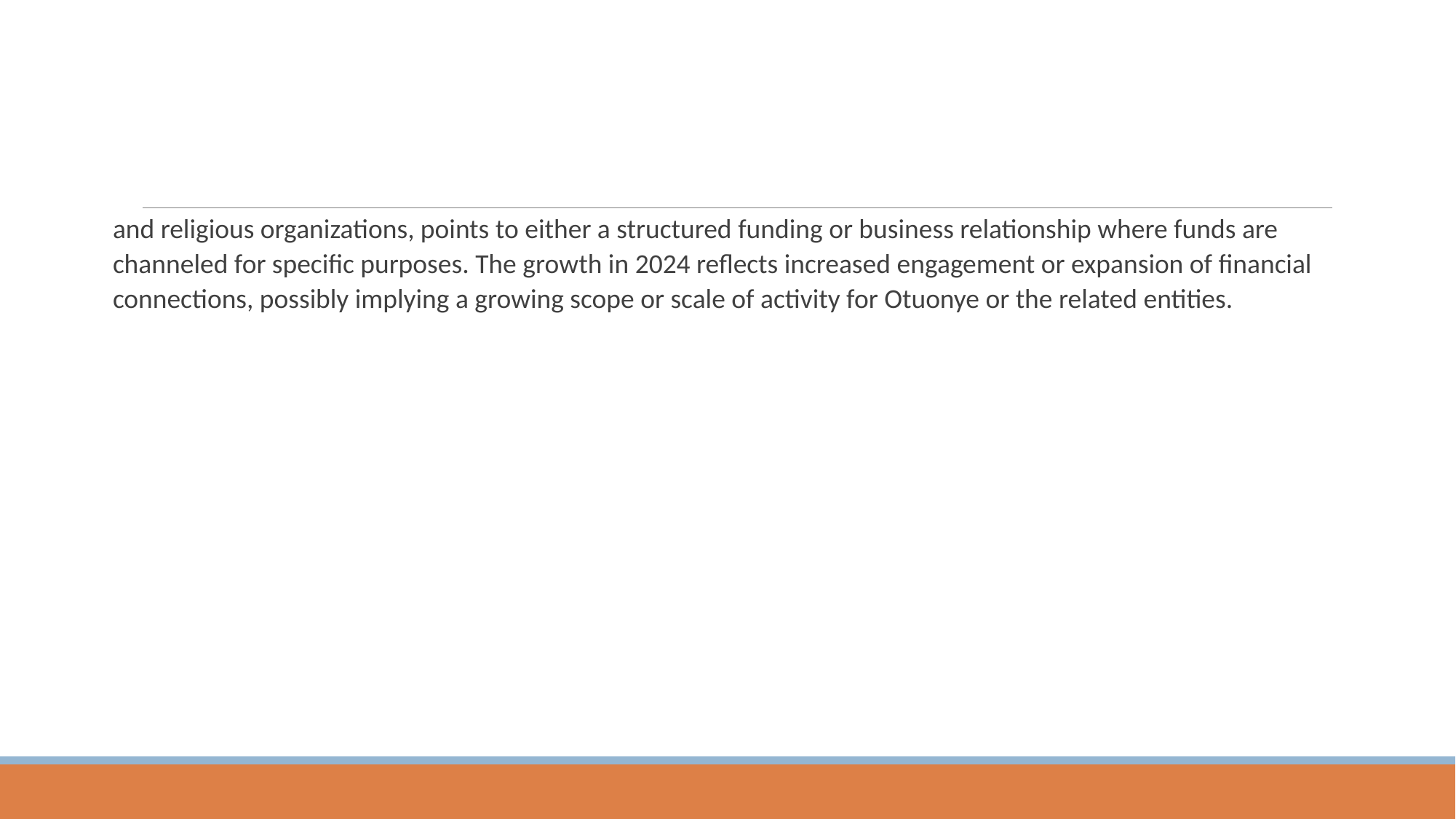

and religious organizations, points to either a structured funding or business relationship where funds are channeled for specific purposes. The growth in 2024 reflects increased engagement or expansion of financial connections, possibly implying a growing scope or scale of activity for Otuonye or the related entities.